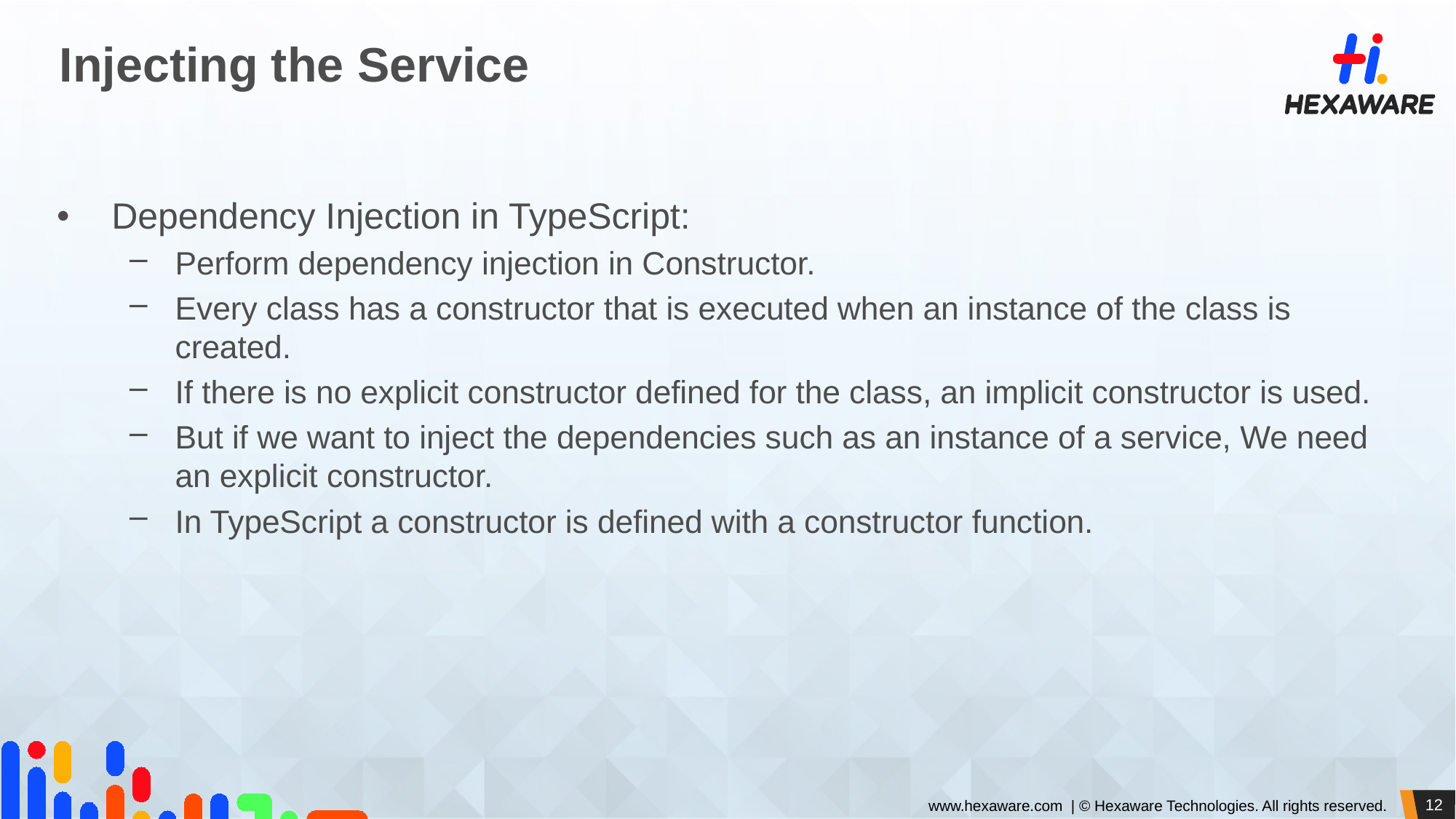

# Injecting the Service
Dependency Injection in TypeScript:
Perform dependency injection in Constructor.
Every class has a constructor that is executed when an instance of the class is created.
If there is no explicit constructor defined for the class, an implicit constructor is used.
But if we want to inject the dependencies such as an instance of a service, We need an explicit constructor.
In TypeScript a constructor is defined with a constructor function.